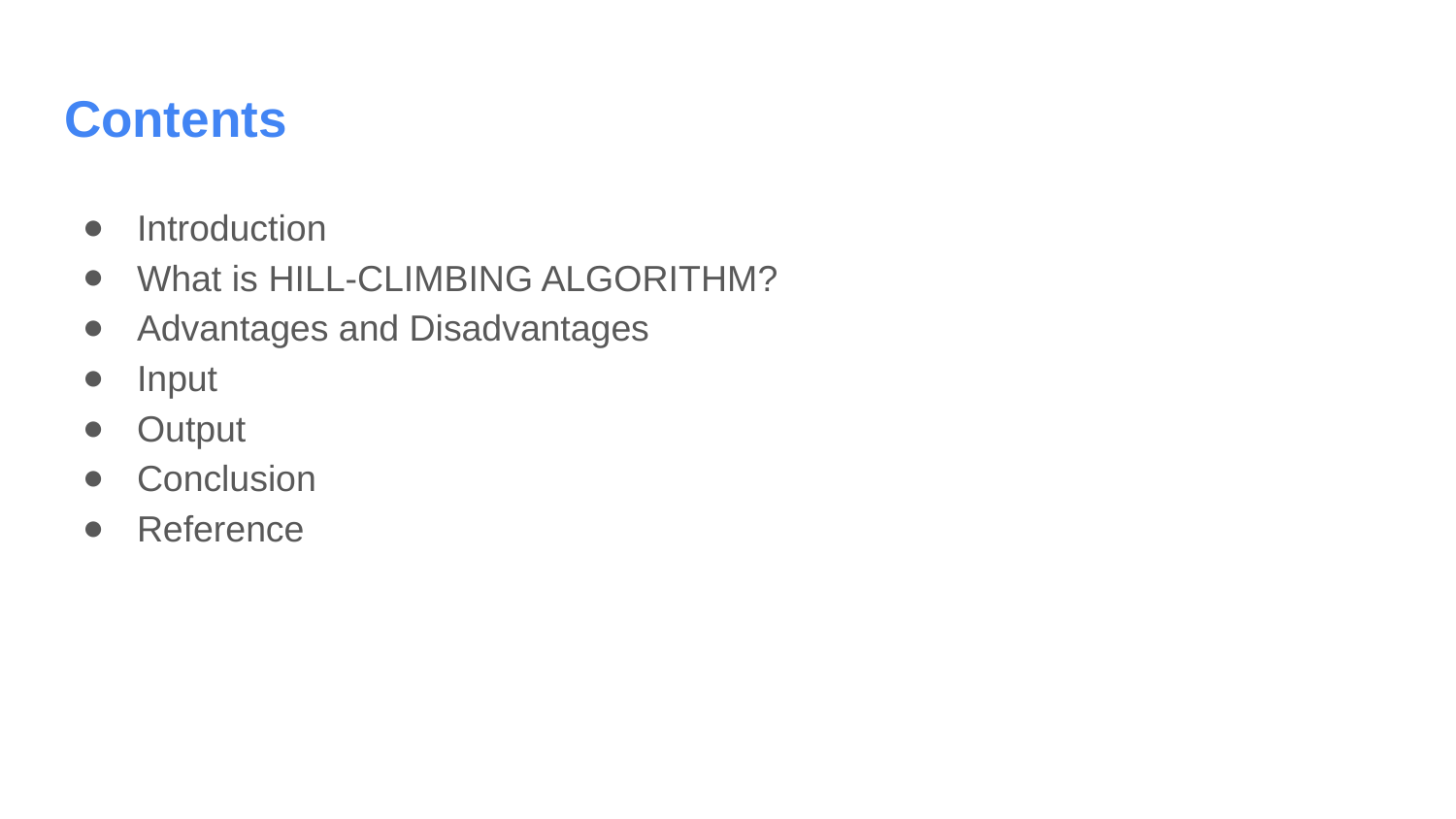

# Contents
Introduction
What is HILL-CLIMBING ALGORITHM?
Advantages and Disadvantages
Input
Output
Conclusion
Reference